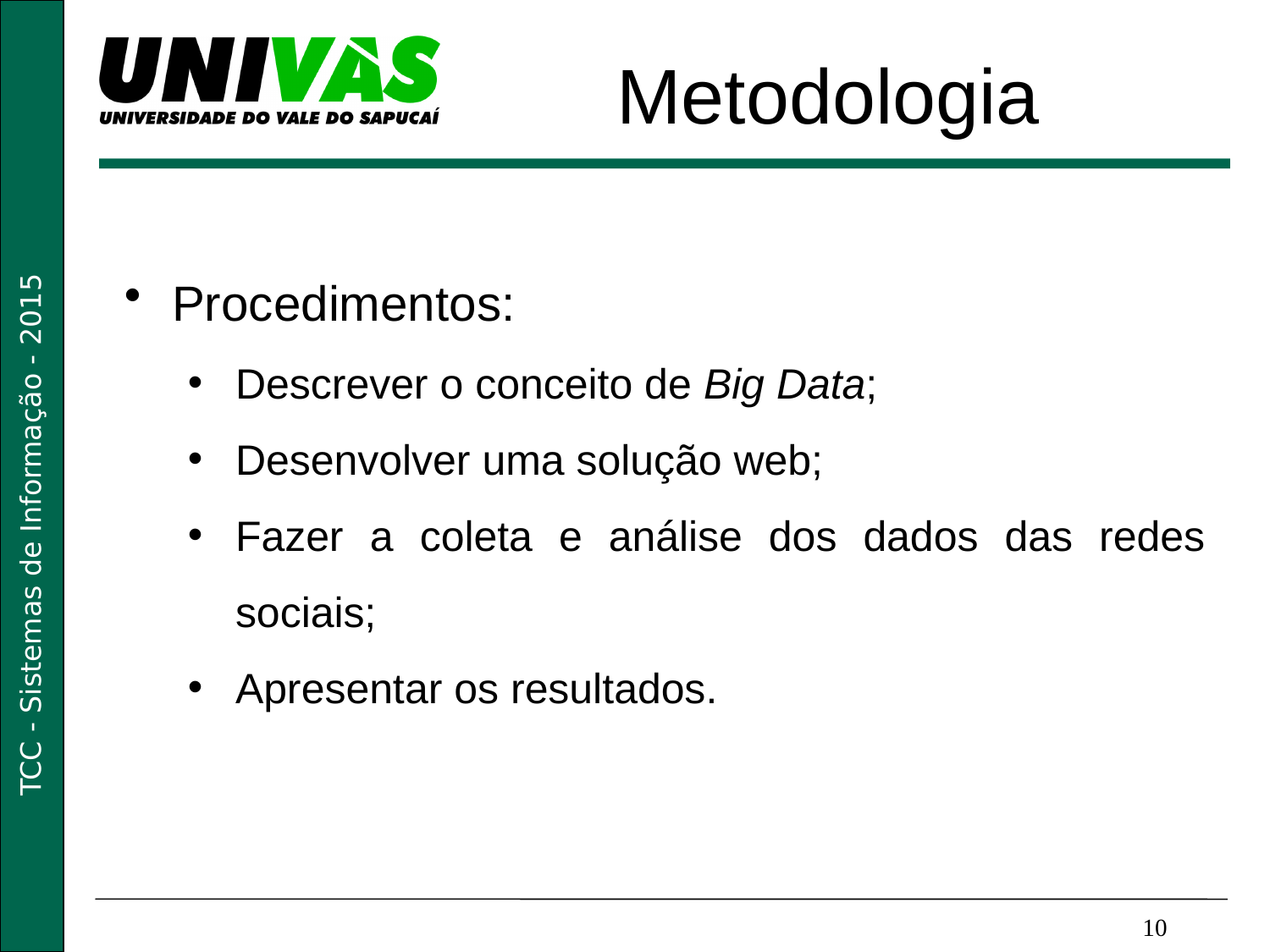

Metodologia
Procedimentos:
Descrever o conceito de Big Data;
Desenvolver uma solução web;
Fazer a coleta e análise dos dados das redes sociais;
Apresentar os resultados.

10